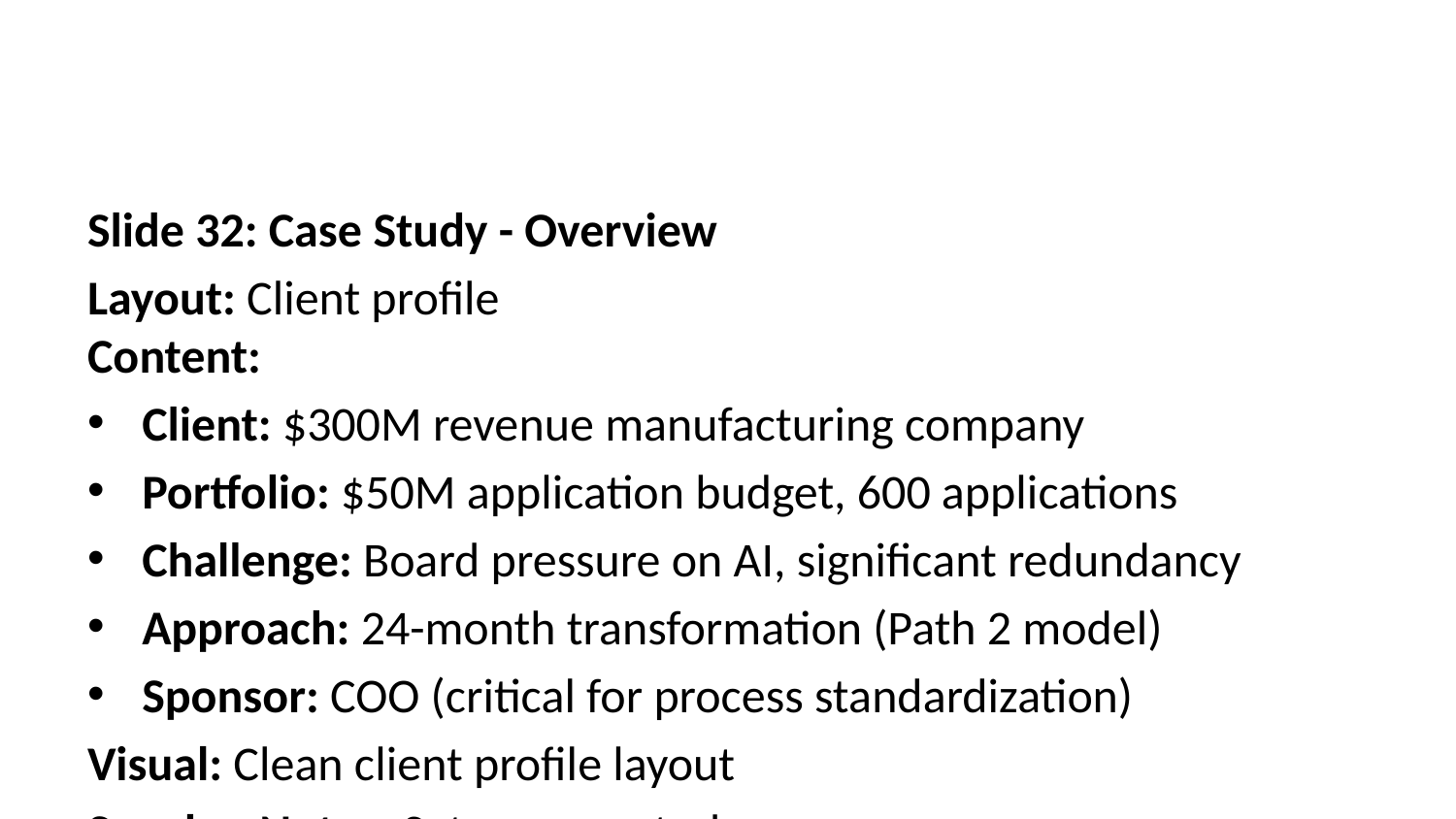

Slide 32: Case Study - Overview
Layout: Client profile
Content:
Client: $300M revenue manufacturing company
Portfolio: $50M application budget, 600 applications
Challenge: Board pressure on AI, significant redundancy
Approach: 24-month transformation (Path 2 model)
Sponsor: COO (critical for process standardization)
Visual: Clean client profile layout
Speaker Notes: Set up case study